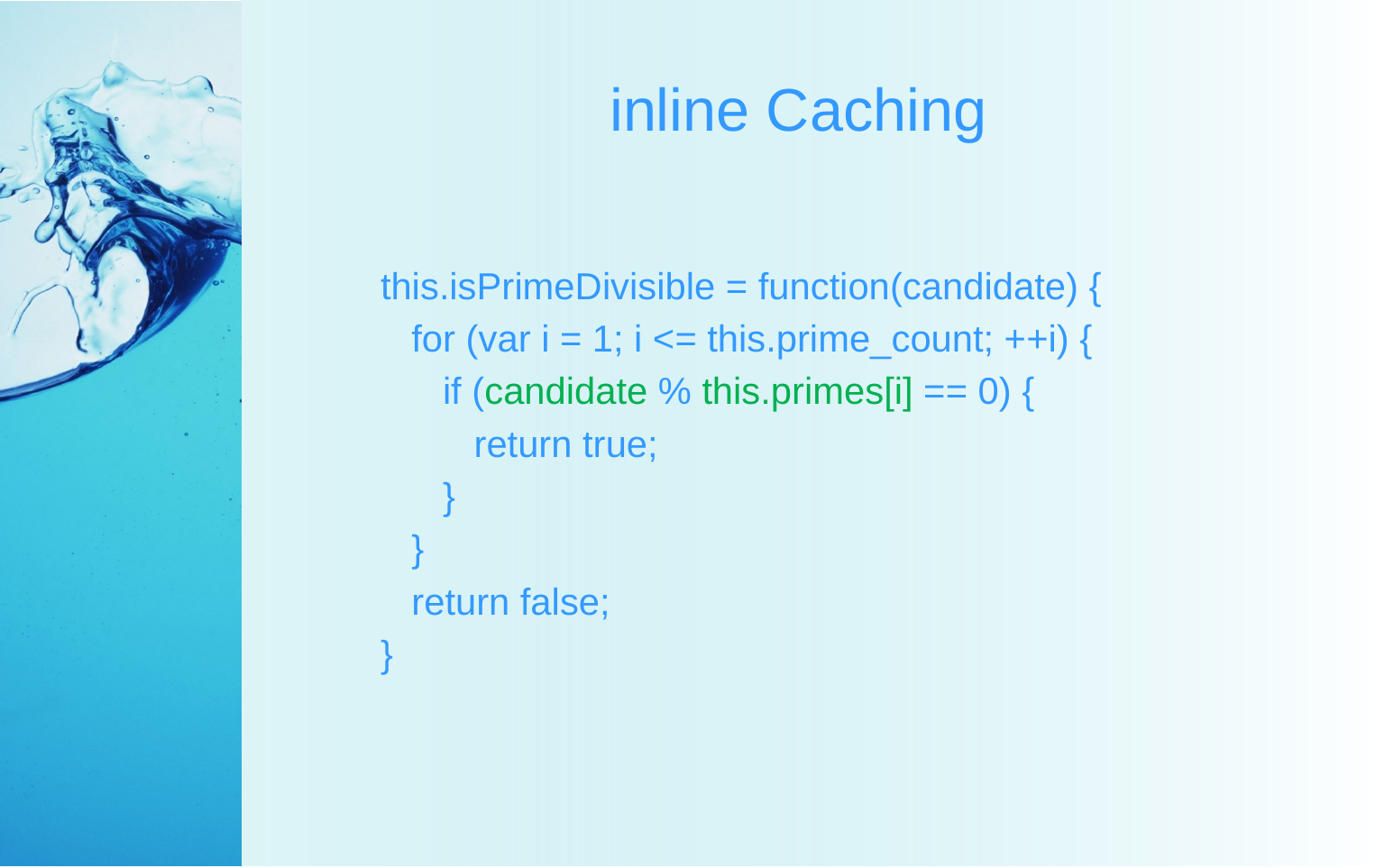

# inline Caching

this.isPrimeDivisible = function(candidate) {
   for (var i = 1; i <= this.prime_count; ++i) {
      if (candidate % this.primes[i] == 0) {
         return true;
      }
   }
   return false;
}